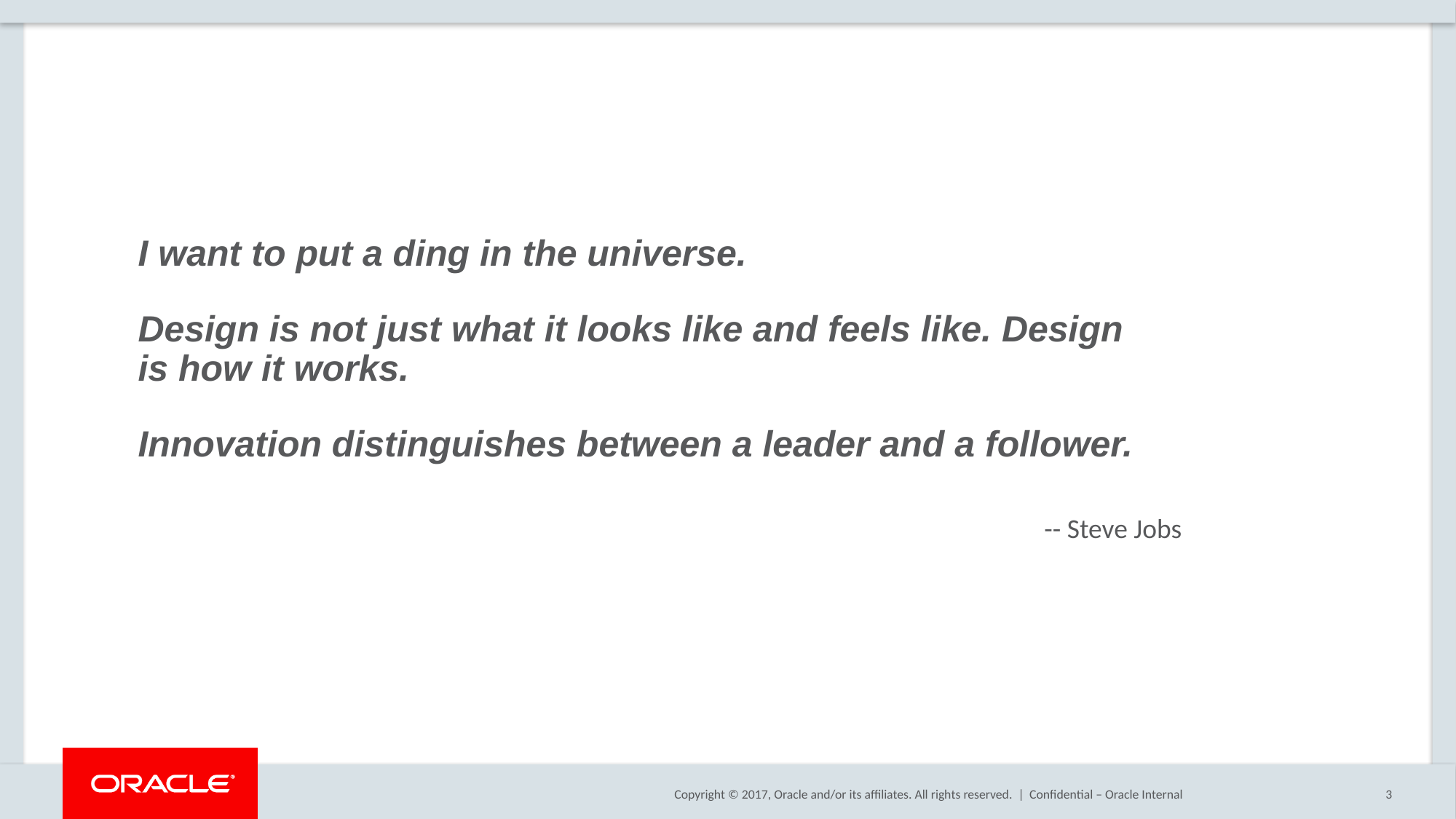

I want to put a ding in the universe.
Design is not just what it looks like and feels like. Design is how it works.
Innovation distinguishes between a leader and a follower.

-- Steve Jobs
Confidential – Oracle Internal
3